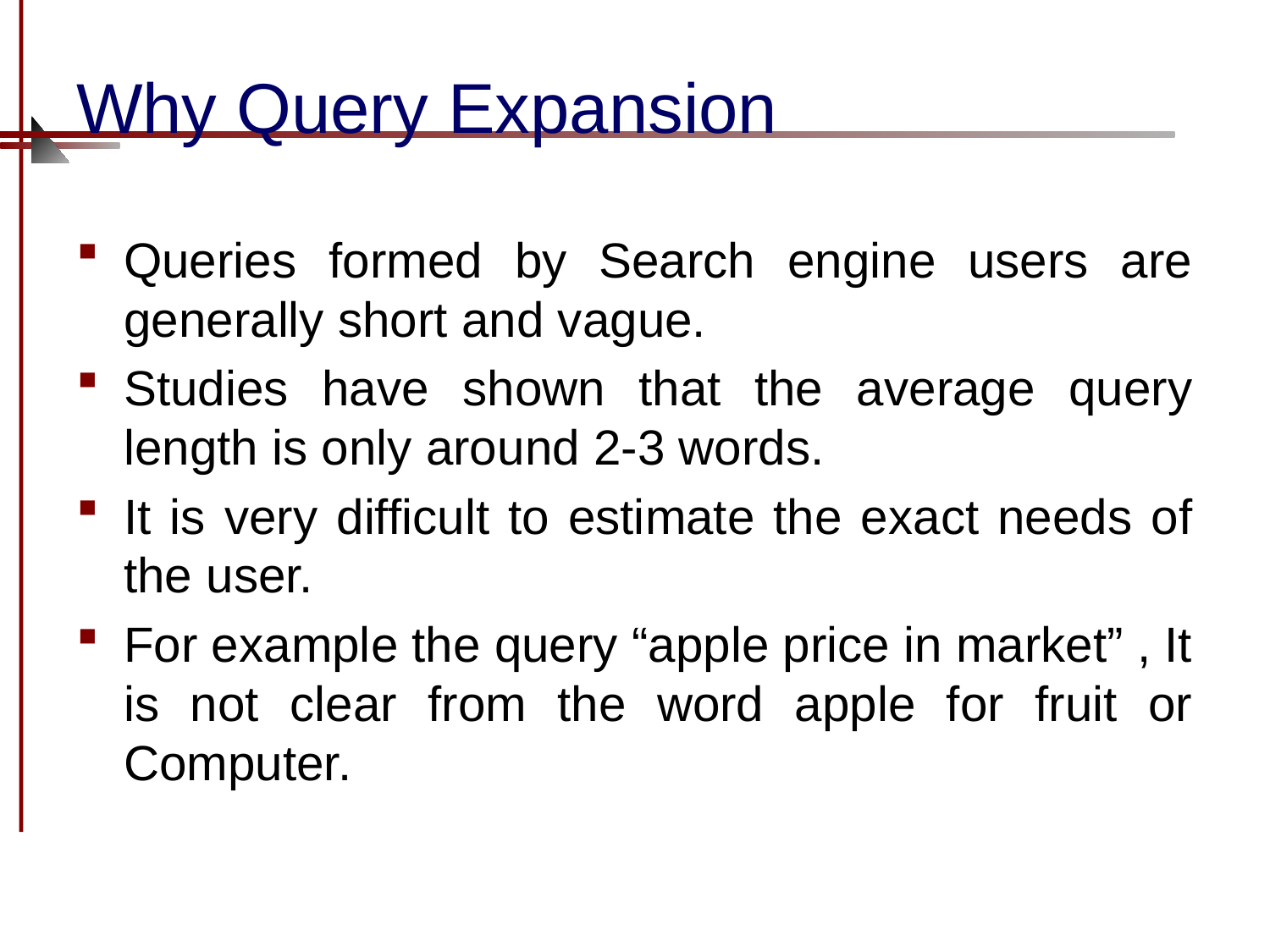

# Why Query Expansion
Queries formed by Search engine users are generally short and vague.
Studies have shown that the average query length is only around 2-3 words.
It is very difficult to estimate the exact needs of the user.
For example the query “apple price in market” , It is not clear from the word apple for fruit or Computer.